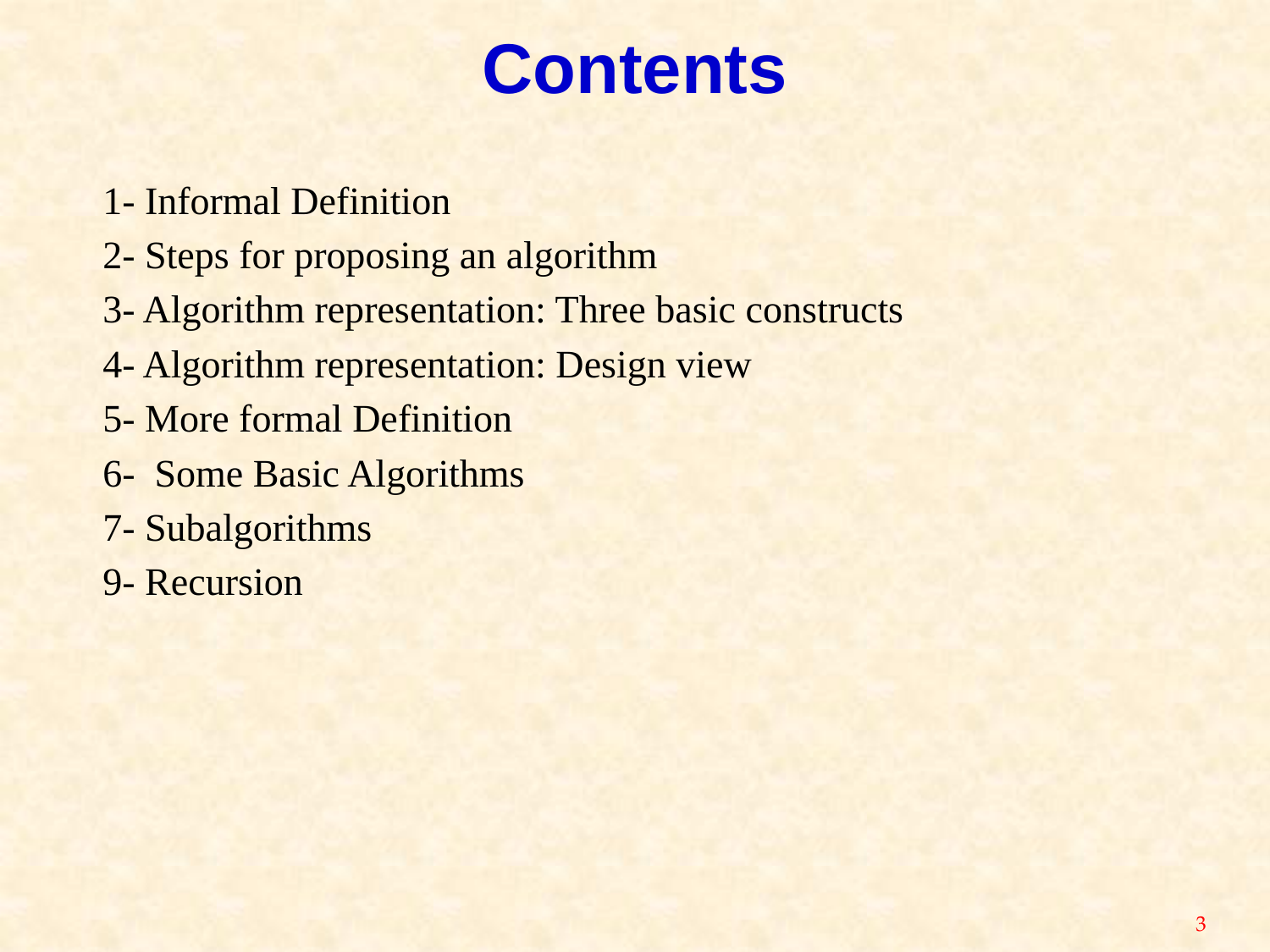

# Contents
1- Informal Definition
2- Steps for proposing an algorithm
3- Algorithm representation: Three basic constructs
4- Algorithm representation: Design view
5- More formal Definition
6-  Some Basic Algorithms
7- Subalgorithms
9- Recursion
3